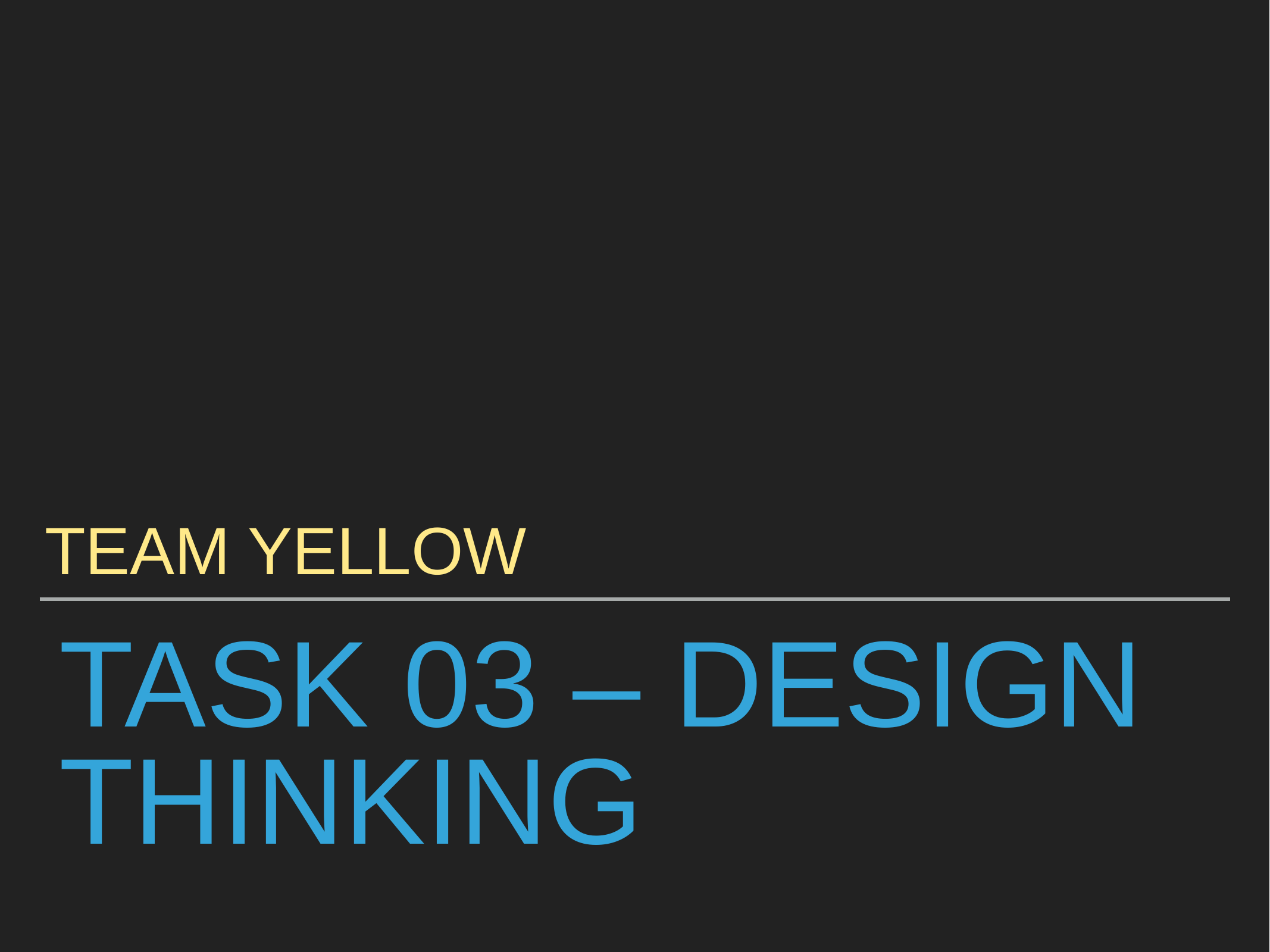

Team Yellow
# Task 03 – Design Thinking